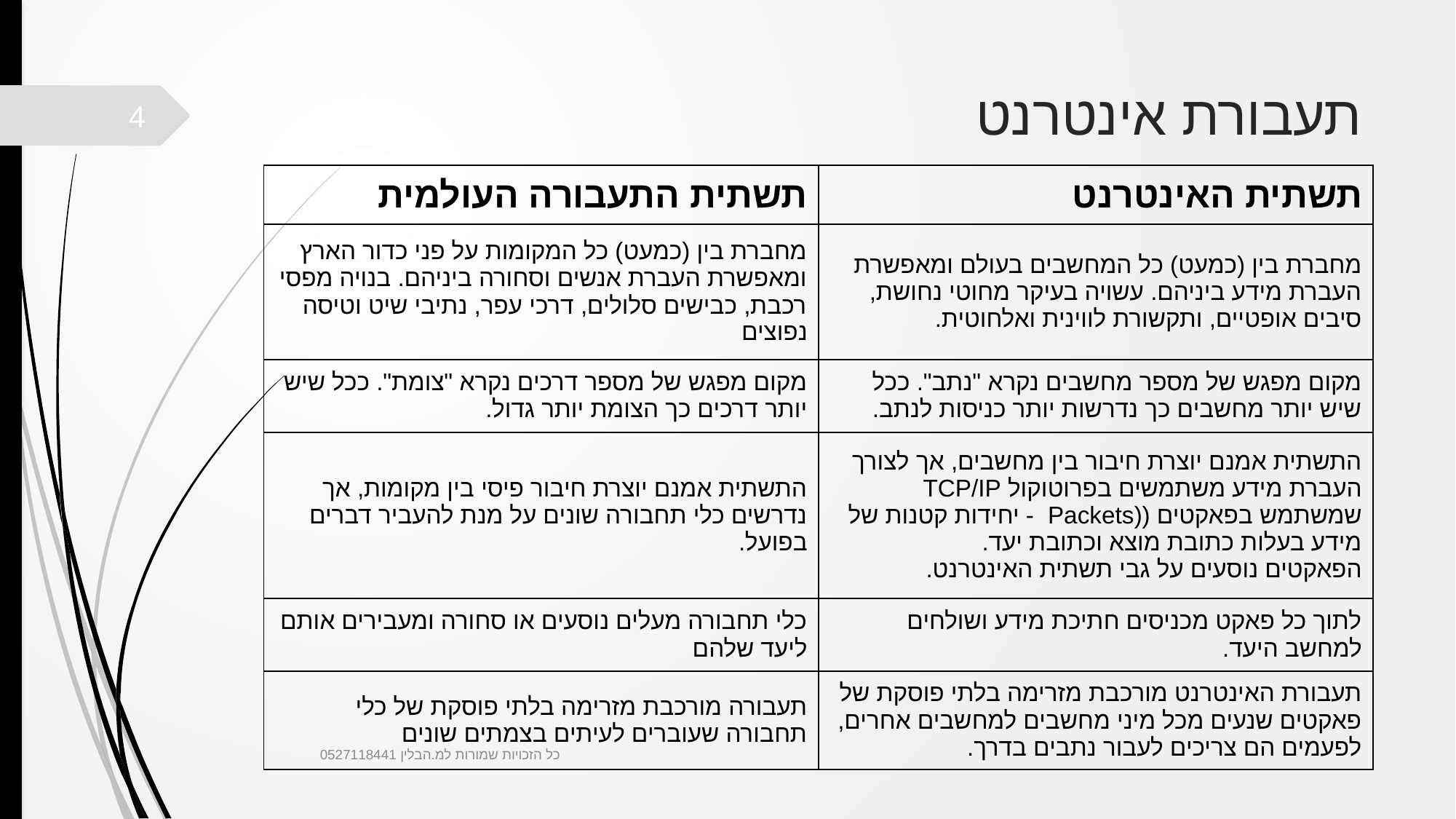

# תעבורת אינטרנט
4
| תשתית התעבורה העולמית | תשתית האינטרנט |
| --- | --- |
| מחברת בין (כמעט) כל המקומות על פני כדור הארץ ומאפשרת העברת אנשים וסחורה ביניהם. בנויה מפסי רכבת, כבישים סלולים, דרכי עפר, נתיבי שיט וטיסה נפוצים | מחברת בין (כמעט) כל המחשבים בעולם ומאפשרת העברת מידע ביניהם. עשויה בעיקר מחוטי נחושת, סיבים אופטיים, ותקשורת לווינית ואלחוטית. |
| מקום מפגש של מספר דרכים נקרא "צומת". ככל שיש יותר דרכים כך הצומת יותר גדול. | מקום מפגש של מספר מחשבים נקרא "נתב". ככל שיש יותר מחשבים כך נדרשות יותר כניסות לנתב. |
| התשתית אמנם יוצרת חיבור פיסי בין מקומות, אך נדרשים כלי תחבורה שונים על מנת להעביר דברים בפועל. | התשתית אמנם יוצרת חיבור בין מחשבים, אך לצורך העברת מידע משתמשים בפרוטוקול TCP/IP שמשתמש בפאקטים ((Packets - יחידות קטנות של מידע בעלות כתובת מוצא וכתובת יעד. הפאקטים נוסעים על גבי תשתית האינטרנט. |
| כלי תחבורה מעלים נוסעים או סחורה ומעבירים אותם ליעד שלהם | לתוך כל פאקט מכניסים חתיכת מידע ושולחים למחשב היעד. |
| תעבורה מורכבת מזרימה בלתי פוסקת של כלי תחבורה שעוברים לעיתים בצמתים שונים | תעבורת האינטרנט מורכבת מזרימה בלתי פוסקת של פאקטים שנעים מכל מיני מחשבים למחשבים אחרים, לפעמים הם צריכים לעבור נתבים בדרך. |
כל הזכויות שמורות למ.הבלין 0527118441